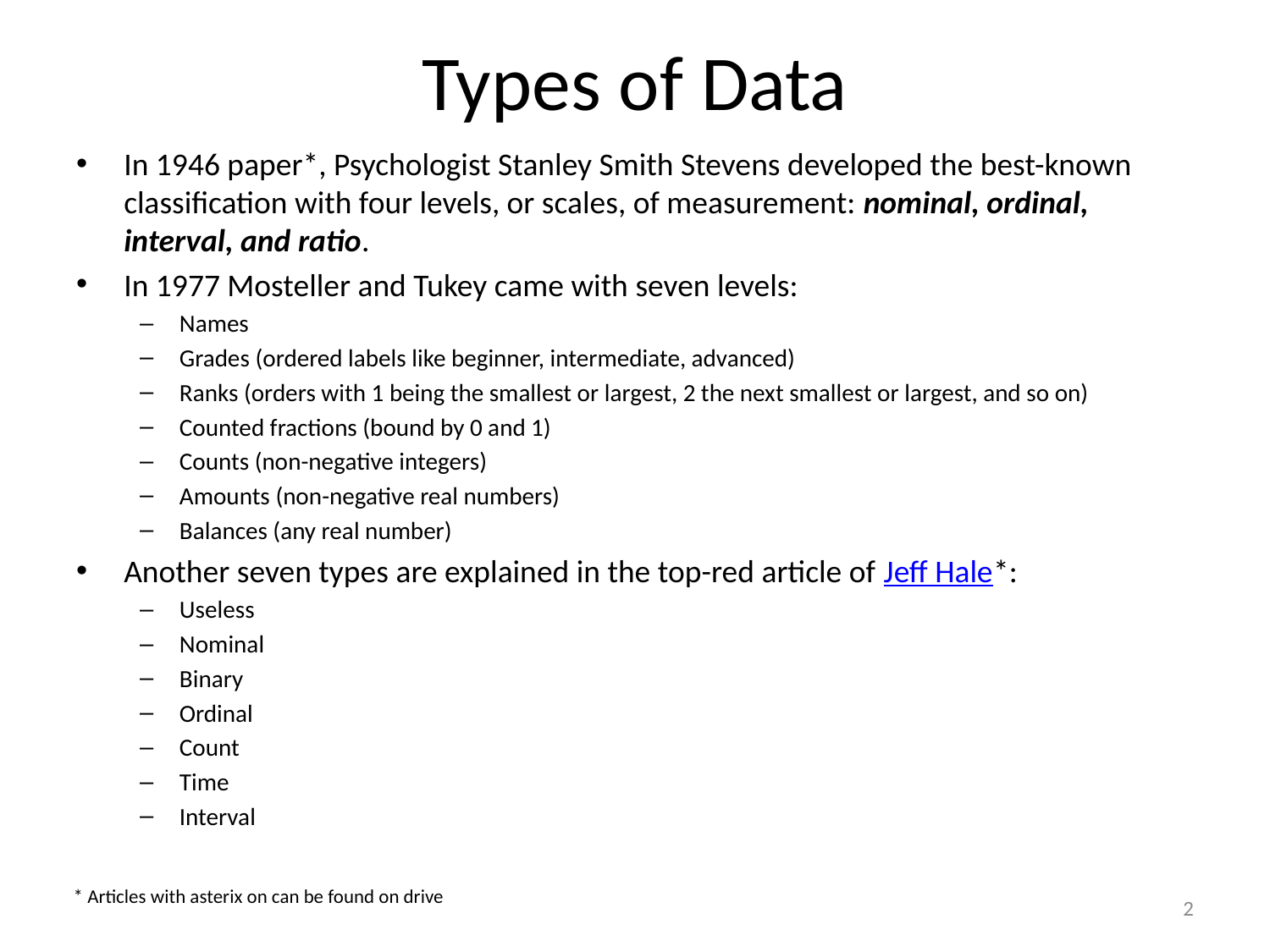

# Types of Data
In 1946 paper*, Psychologist Stanley Smith Stevens developed the best-known classification with four levels, or scales, of measurement: nominal, ordinal, interval, and ratio.
In 1977 Mosteller and Tukey came with seven levels:
Names
Grades (ordered labels like beginner, intermediate, advanced)
Ranks (orders with 1 being the smallest or largest, 2 the next smallest or largest, and so on)
Counted fractions (bound by 0 and 1)
Counts (non-negative integers)
Amounts (non-negative real numbers)
Balances (any real number)
Another seven types are explained in the top-red article of Jeff Hale*:
Useless
Nominal
Binary
Ordinal
Count
Time
Interval
* Articles with asterix on can be found on drive
2